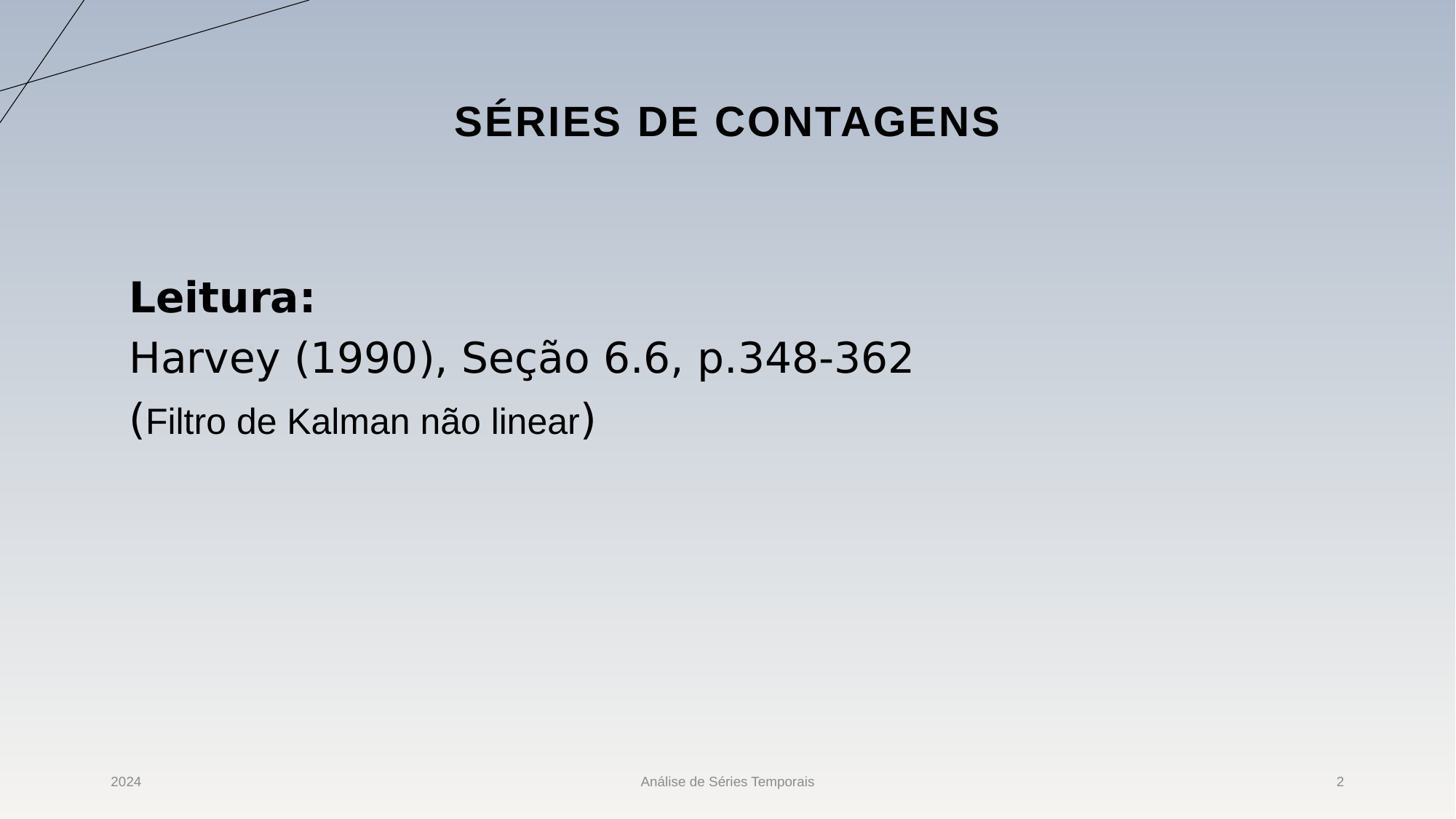

# Séries de contagens

Leitura:
Harvey (1990), Seção 6.6, p.348-362
(Filtro de Kalman não linear)

2024
Análise de Séries Temporais
2